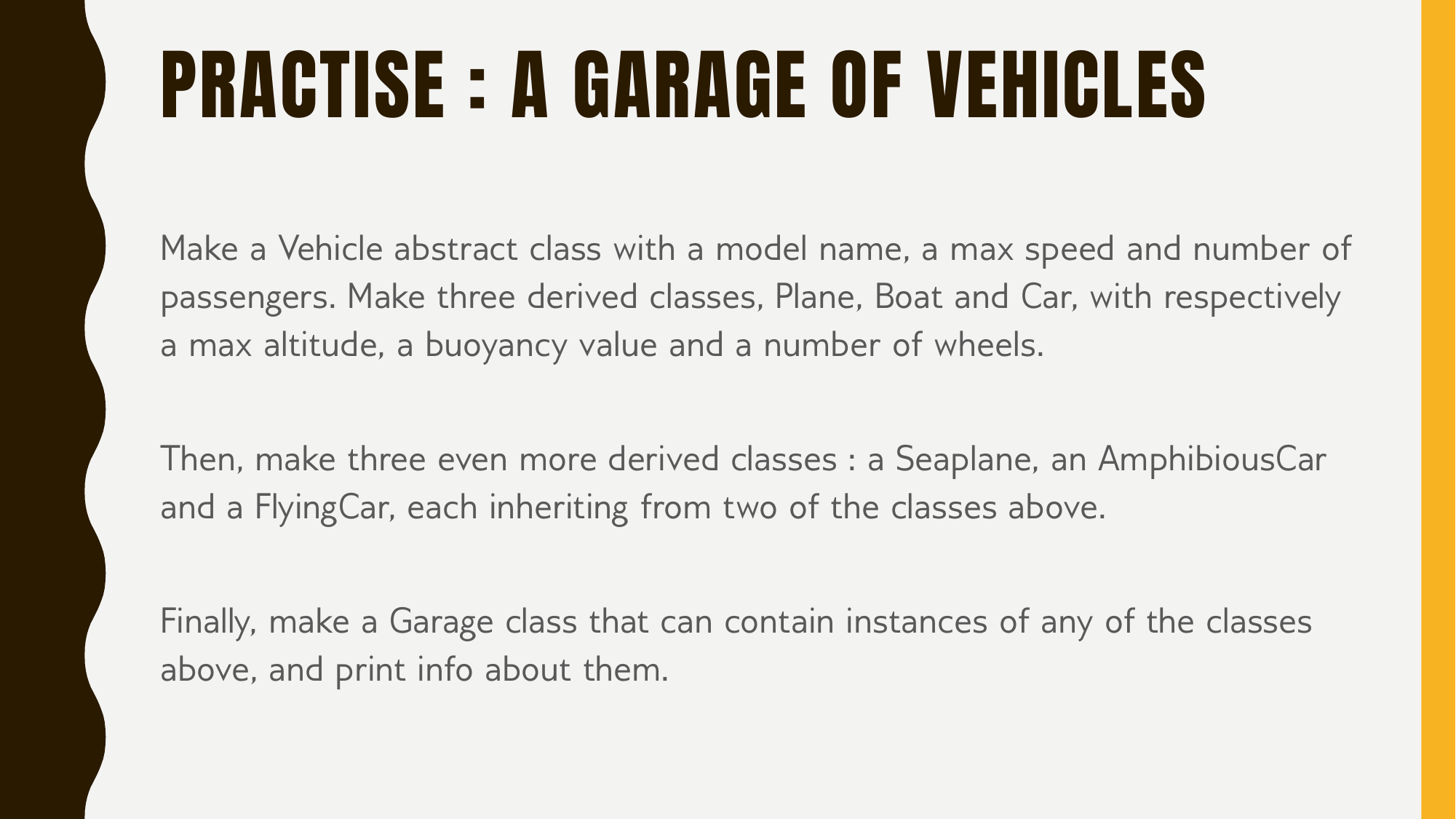

# Practise : a Garage of Vehicles
Make a Vehicle abstract class with a model name, a max speed and number of passengers. Make three derived classes, Plane, Boat and Car, with respectively a max altitude, a buoyancy value and a number of wheels.

Then, make three even more derived classes : a Seaplane, an AmphibiousCar and a FlyingCar, each inheriting from two of the classes above.

Finally, make a Garage class that can contain instances of any of the classes above, and print info about them.